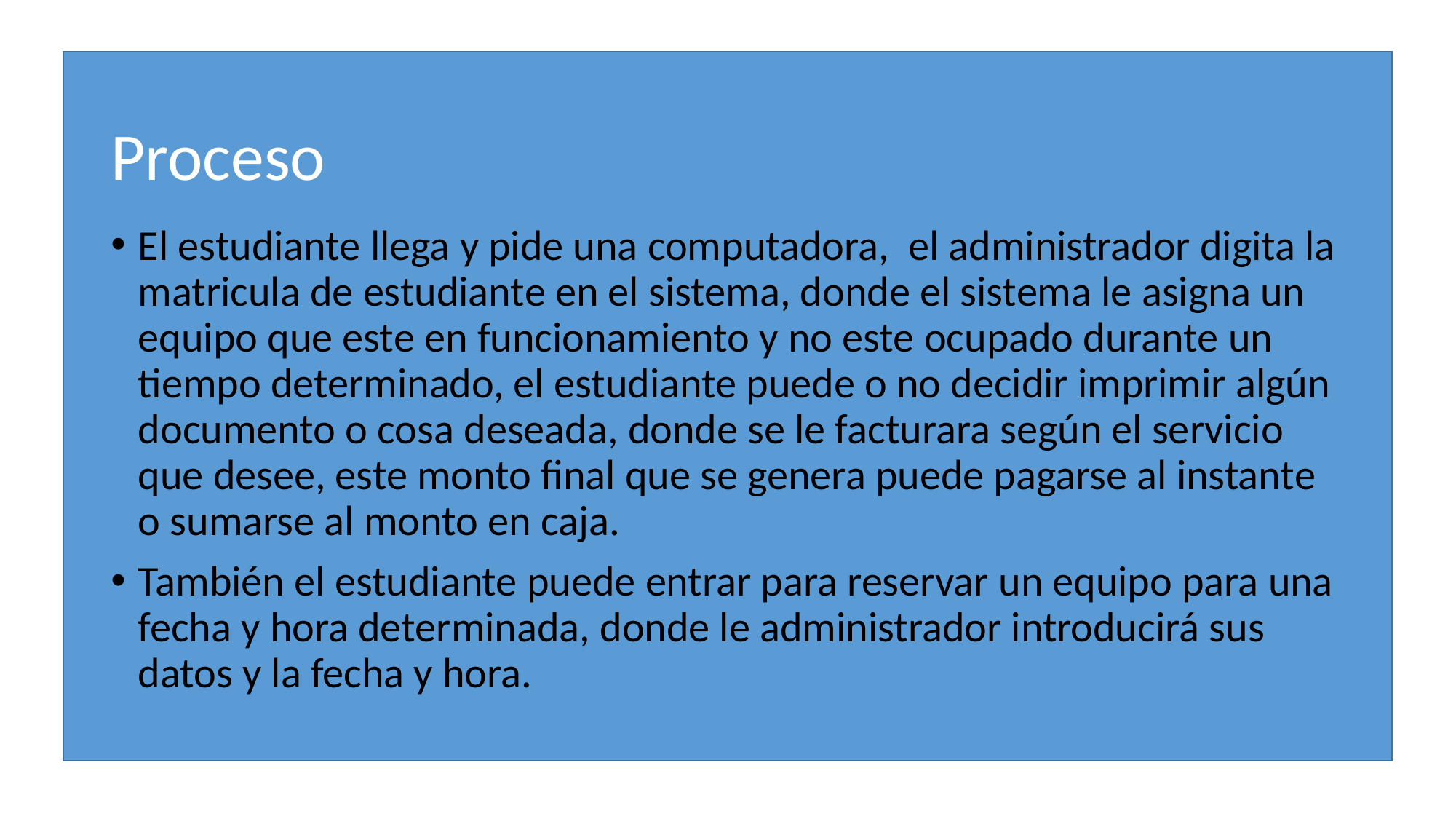

# Proceso

El estudiante llega y pide una computadora,  el administrador digita la matricula de estudiante en el sistema, donde el sistema le asigna un equipo que este en funcionamiento y no este ocupado durante un tiempo determinado, el estudiante puede o no decidir imprimir algún documento o cosa deseada, donde se le facturara según el servicio que desee, este monto final que se genera puede pagarse al instante o sumarse al monto en caja.
También el estudiante puede entrar para reservar un equipo para una fecha y hora determinada, donde le administrador introducirá sus datos y la fecha y hora.